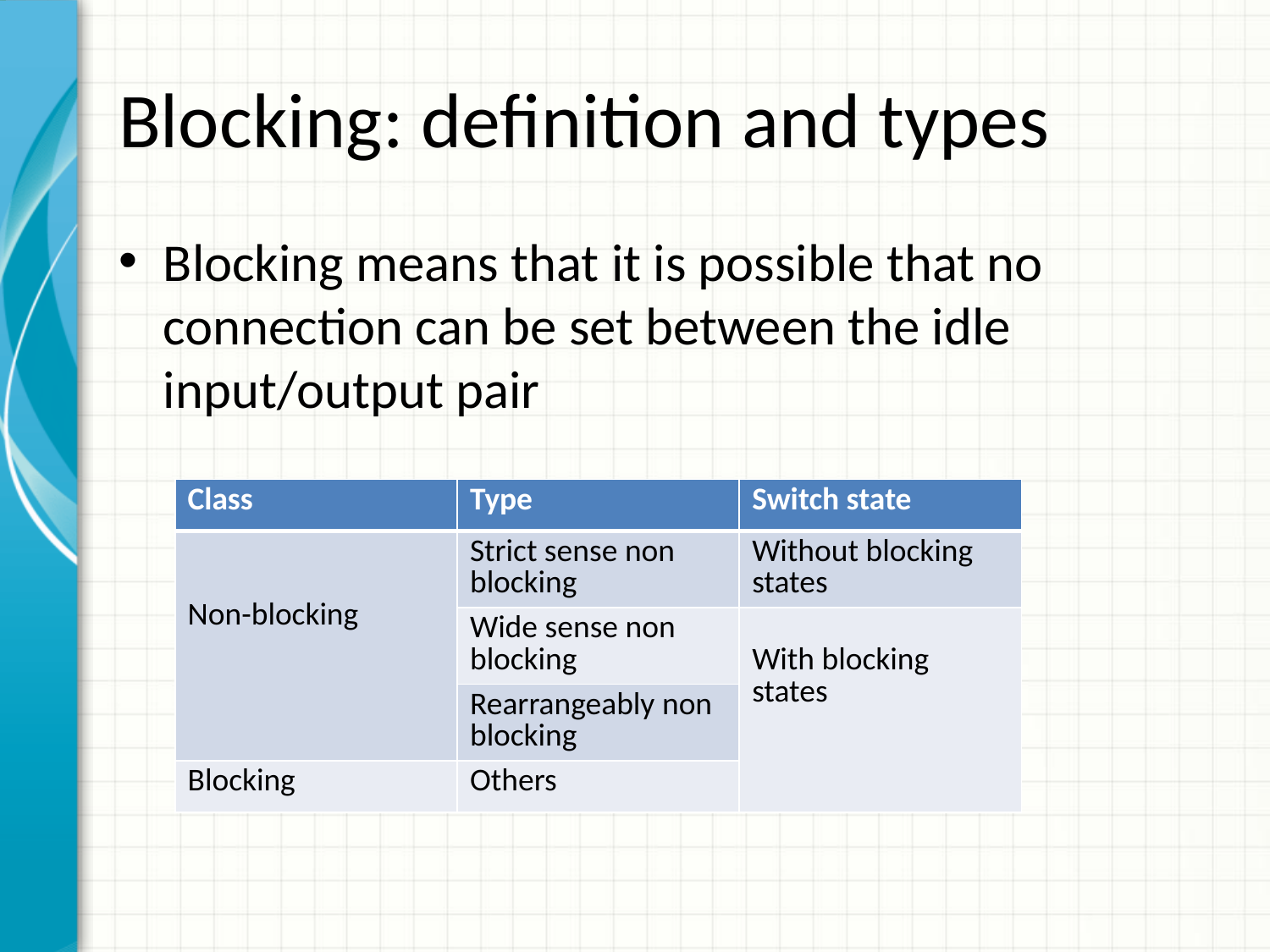

# Blocking: definition and types
Blocking means that it is possible that no connection can be set between the idle input/output pair
| Class | Type | Switch state |
| --- | --- | --- |
| Non-blocking | Strict sense non blocking | Without blocking states |
|  | Wide sense non blocking | With blocking states |
|  | Rearrangeably non blocking |  |
| Blocking | Others |  |